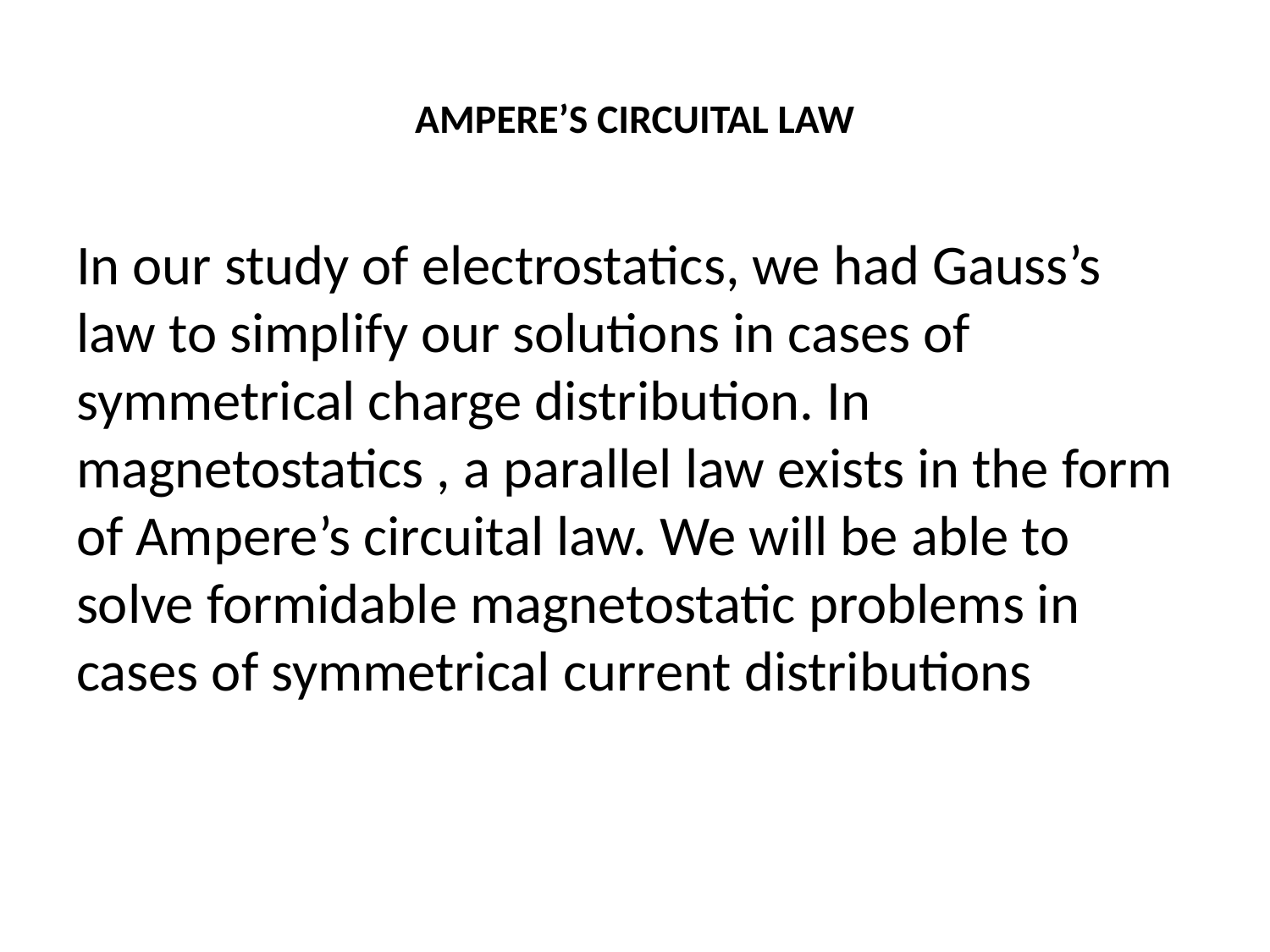

# AMPERE’S CIRCUITAL LAW
In our study of electrostatics, we had Gauss’s law to simplify our solutions in cases of symmetrical charge distribution. In magnetostatics , a parallel law exists in the form of Ampere’s circuital law. We will be able to solve formidable magnetostatic problems in cases of symmetrical current distributions